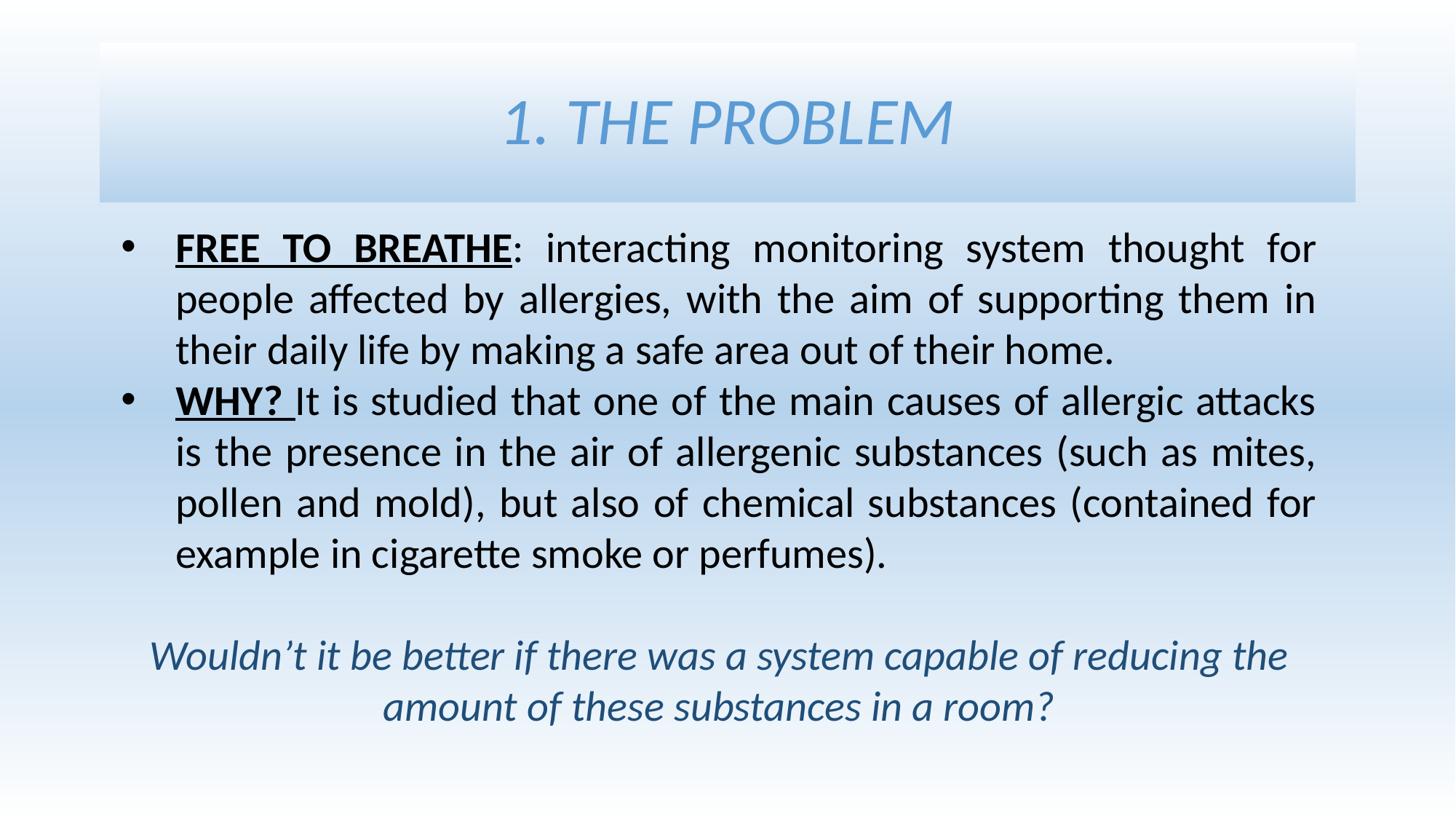

# 1. THE PROBLEM
FREE TO BREATHE: interacting monitoring system thought for people affected by allergies, with the aim of supporting them in their daily life by making a safe area out of their home.
WHY? It is studied that one of the main causes of allergic attacks is the presence in the air of allergenic substances (such as mites, pollen and mold), but also of chemical substances (contained for example in cigarette smoke or perfumes).

Wouldn’t it be better if there was a system capable of reducing the amount of these substances in a room?